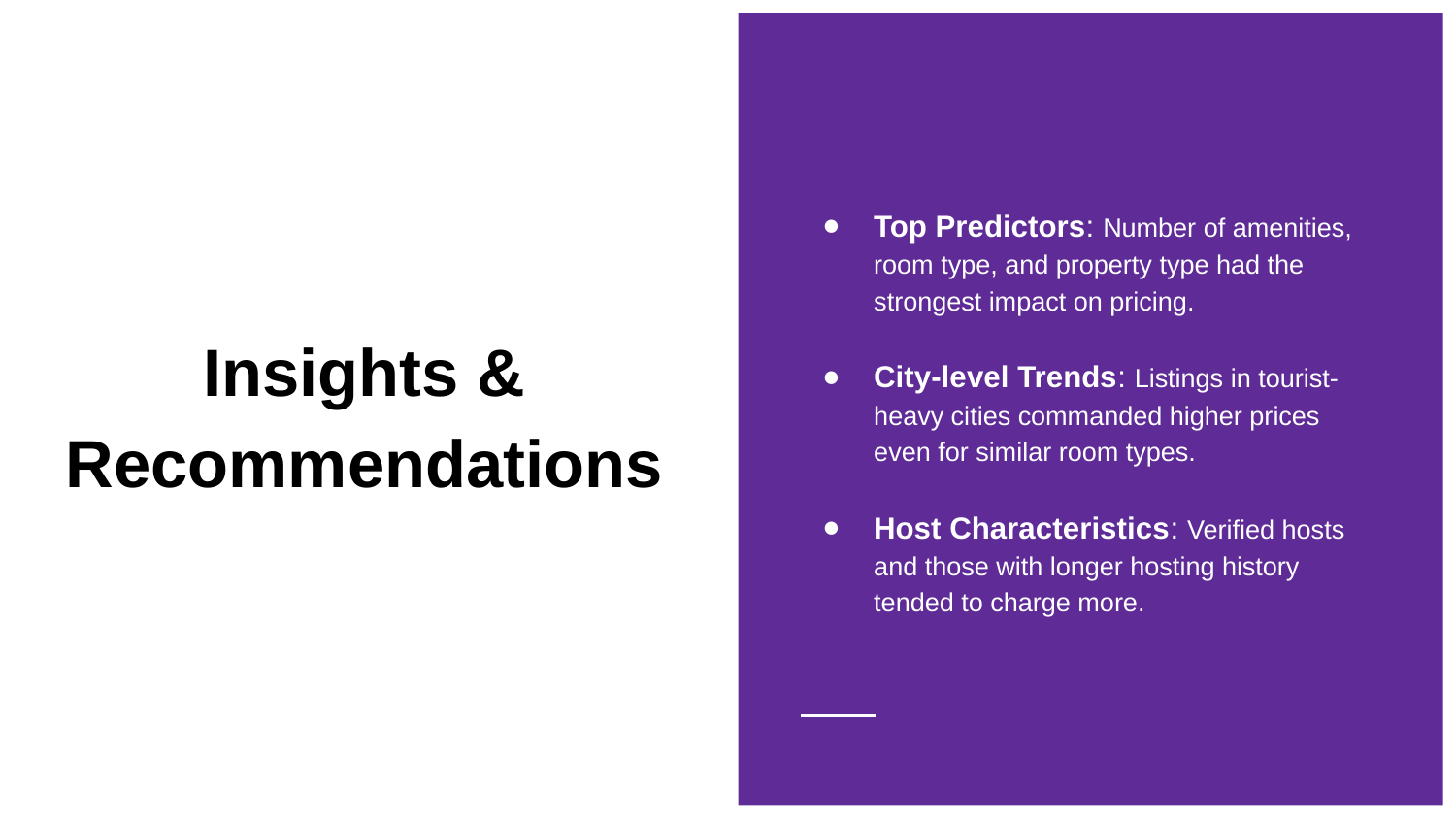

Top Predictors: Number of amenities, room type, and property type had the strongest impact on pricing.
City-level Trends: Listings in tourist-heavy cities commanded higher prices even for similar room types.
Host Characteristics: Verified hosts and those with longer hosting history tended to charge more.
# Insights & Recommendations